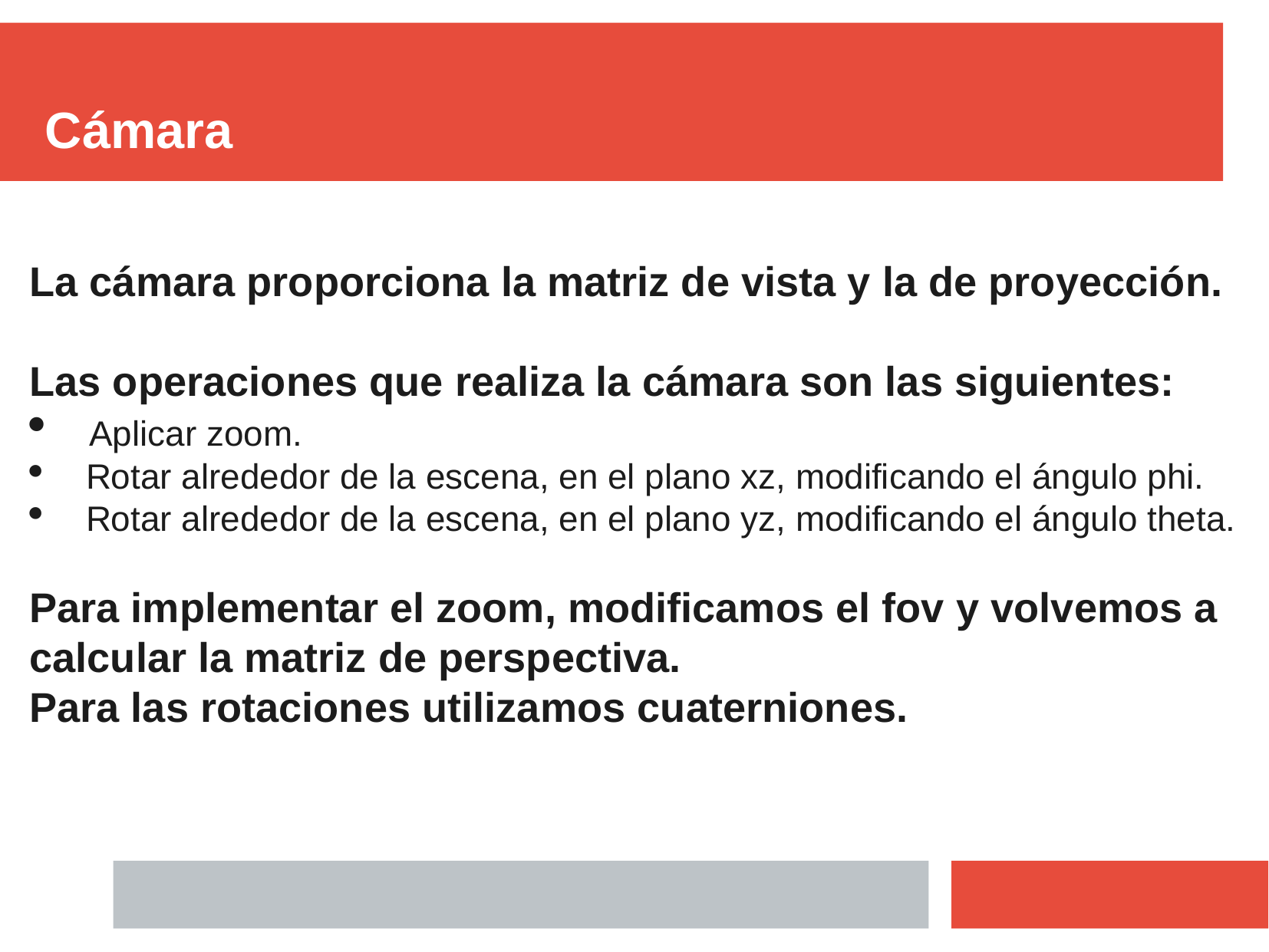

Cámara
La cámara proporciona la matriz de vista y la de proyección.

Las operaciones que realiza la cámara son las siguientes:
   Aplicar zoom.
   Rotar alrededor de la escena, en el plano xz, modificando el ángulo phi.
   Rotar alrededor de la escena, en el plano yz, modificando el ángulo theta.

Para implementar el zoom, modificamos el fov y volvemos a calcular la matriz de perspectiva.
Para las rotaciones utilizamos cuaterniones.